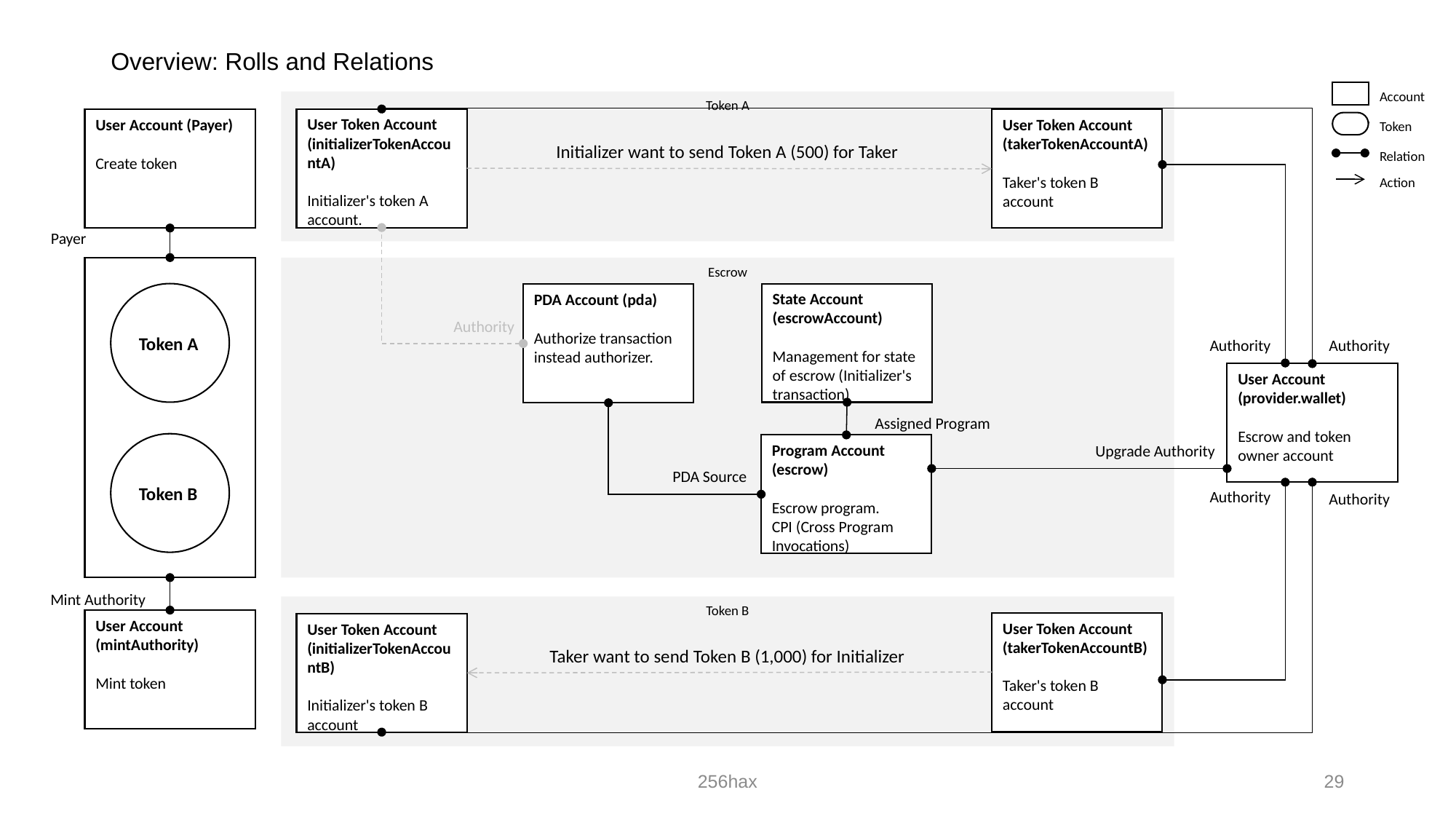

# Overview: Rolls and Relations
Account

Token
Relation
Action
Token A
User Token Account (initializerTokenAccountA)

Initializer's token A account.
User Token Account (takerTokenAccountA)

Taker's token B account
User Account (Payer)

Create token

Initializer want to send Token A (500) for Taker

Payer

Escrow
Token A
State Account
(escrowAccount)

Management for state of escrow (Initializer's transaction)
PDA Account (pda)

Authorize transaction instead authorizer.
Authority
Authority
Authority
User Account (provider.wallet)

Escrow and token owner account
Assigned Program
Token B
Program Account
(escrow)

Escrow program.
CPI (Cross Program Invocations)
Upgrade Authority
PDA Source
Authority
Authority

Mint Authority
Token B
User Account (mintAuthority)

Mint token
User Token Account (takerTokenAccountB)

Taker's token B account
User Token Account (initializerTokenAccountB)

Initializer's token B account
Taker want to send Token B (1,000) for Initializer
256hax
29